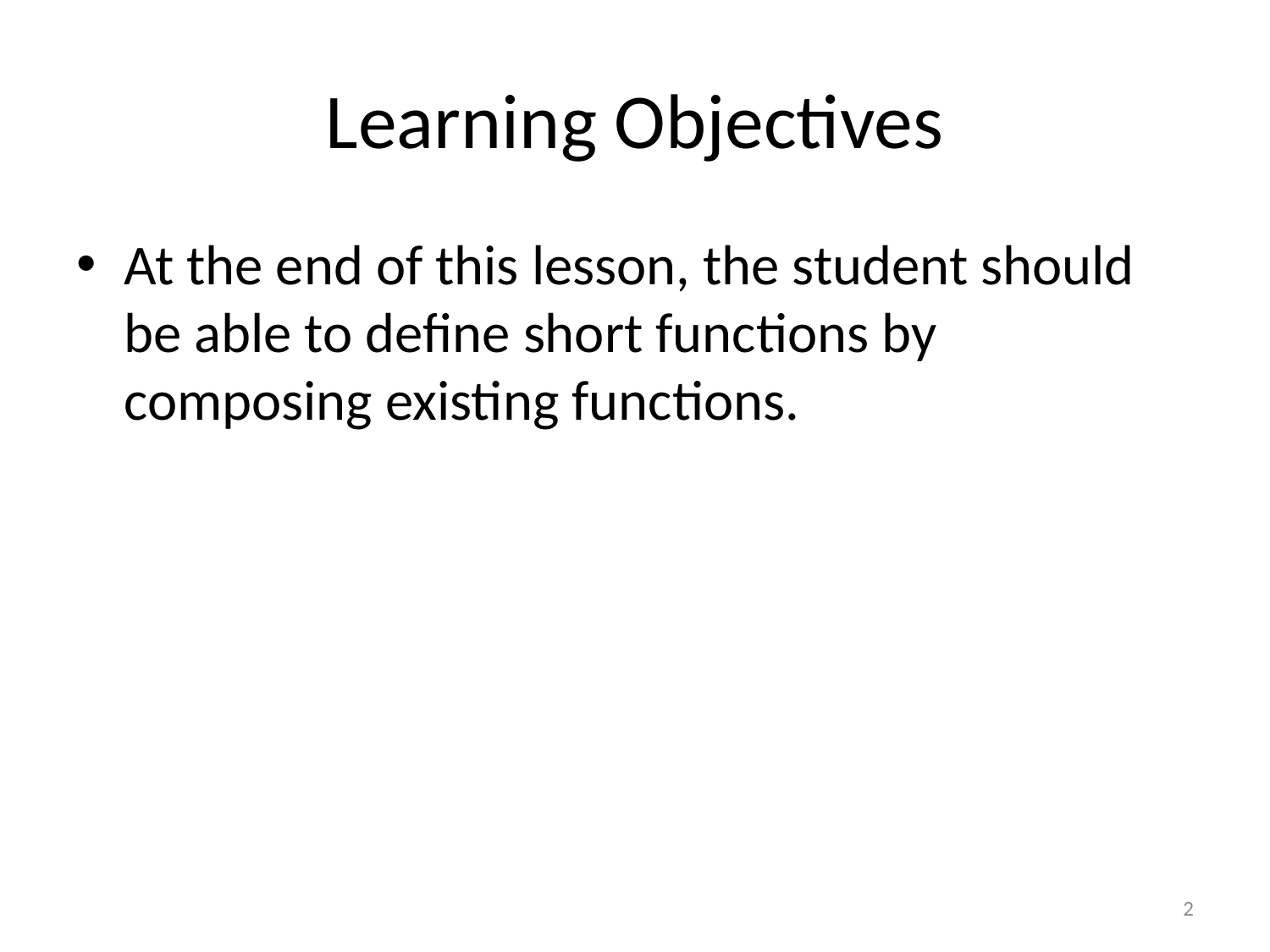

# Learning Objectives
At the end of this lesson, the student should be able to define short functions by composing existing functions.
2